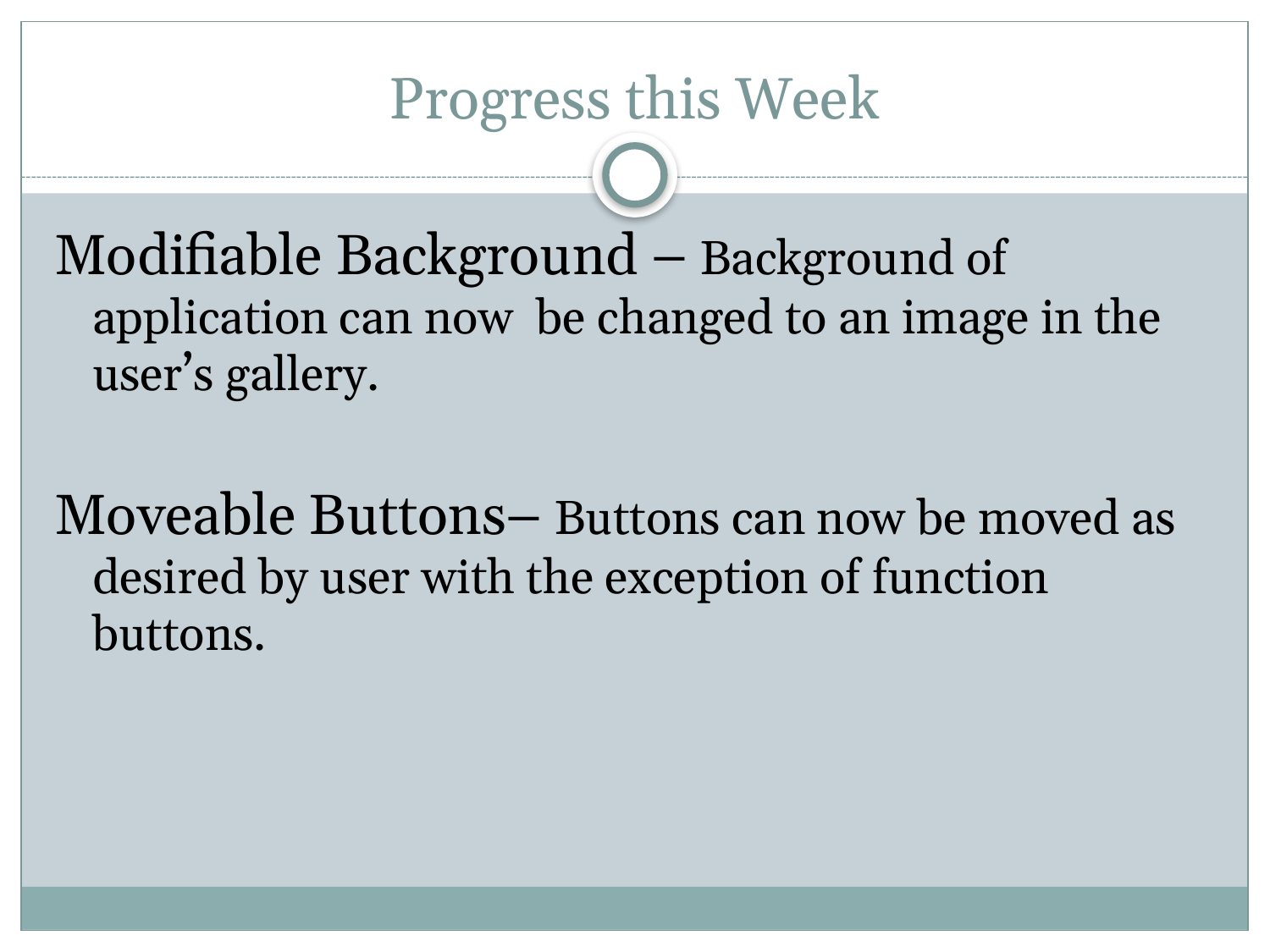

# Progress this Week
Modifiable Background – Background of application can now  be changed to an image in the user’s gallery.

Moveable Buttons– Buttons can now be moved as desired by user with the exception of function buttons.